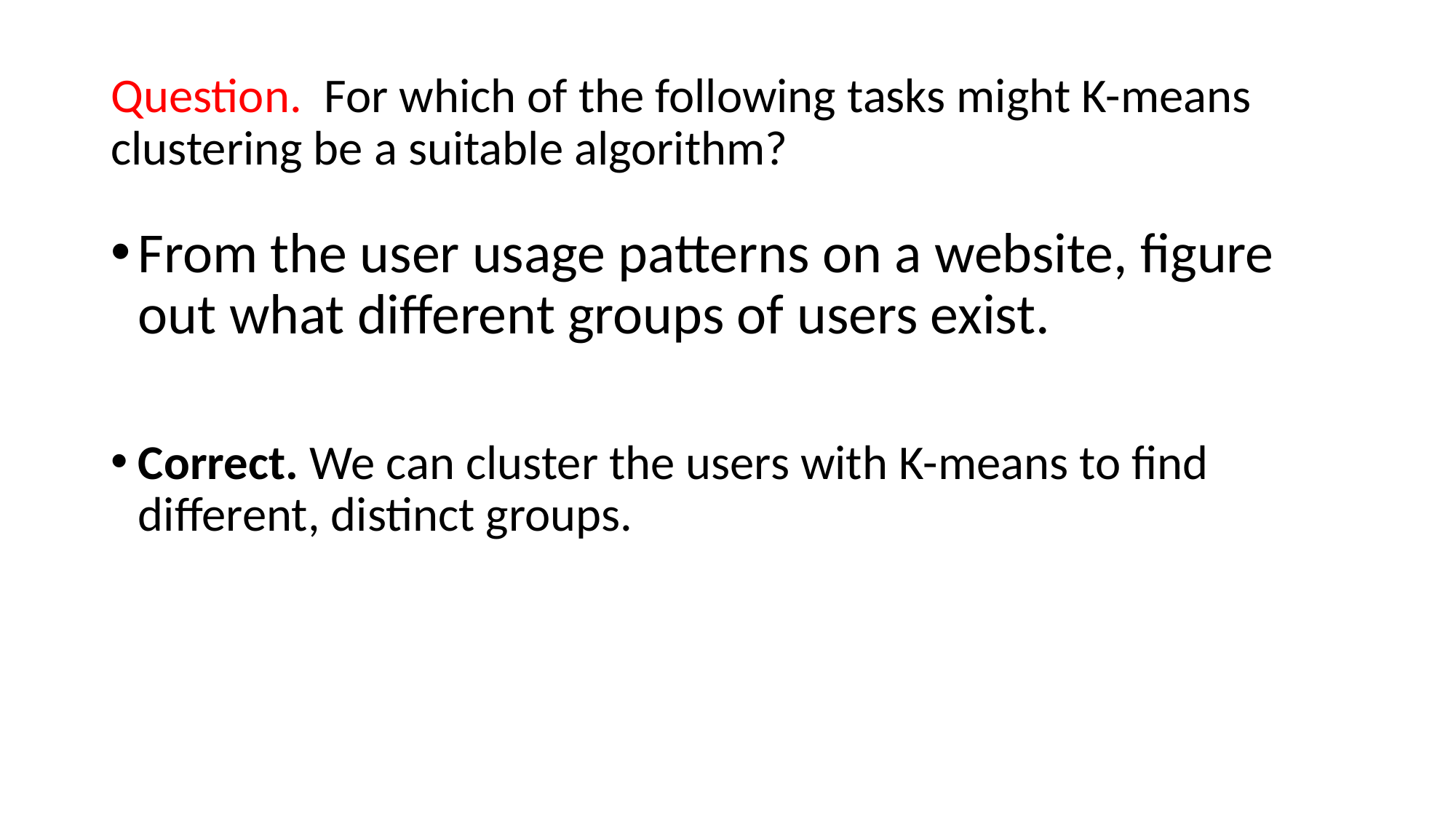

# Question.  For which of the following tasks might K-means clustering be a suitable algorithm?
From the user usage patterns on a website, figure out what different groups of users exist.

Correct. We can cluster the users with K-means to find different, distinct groups.